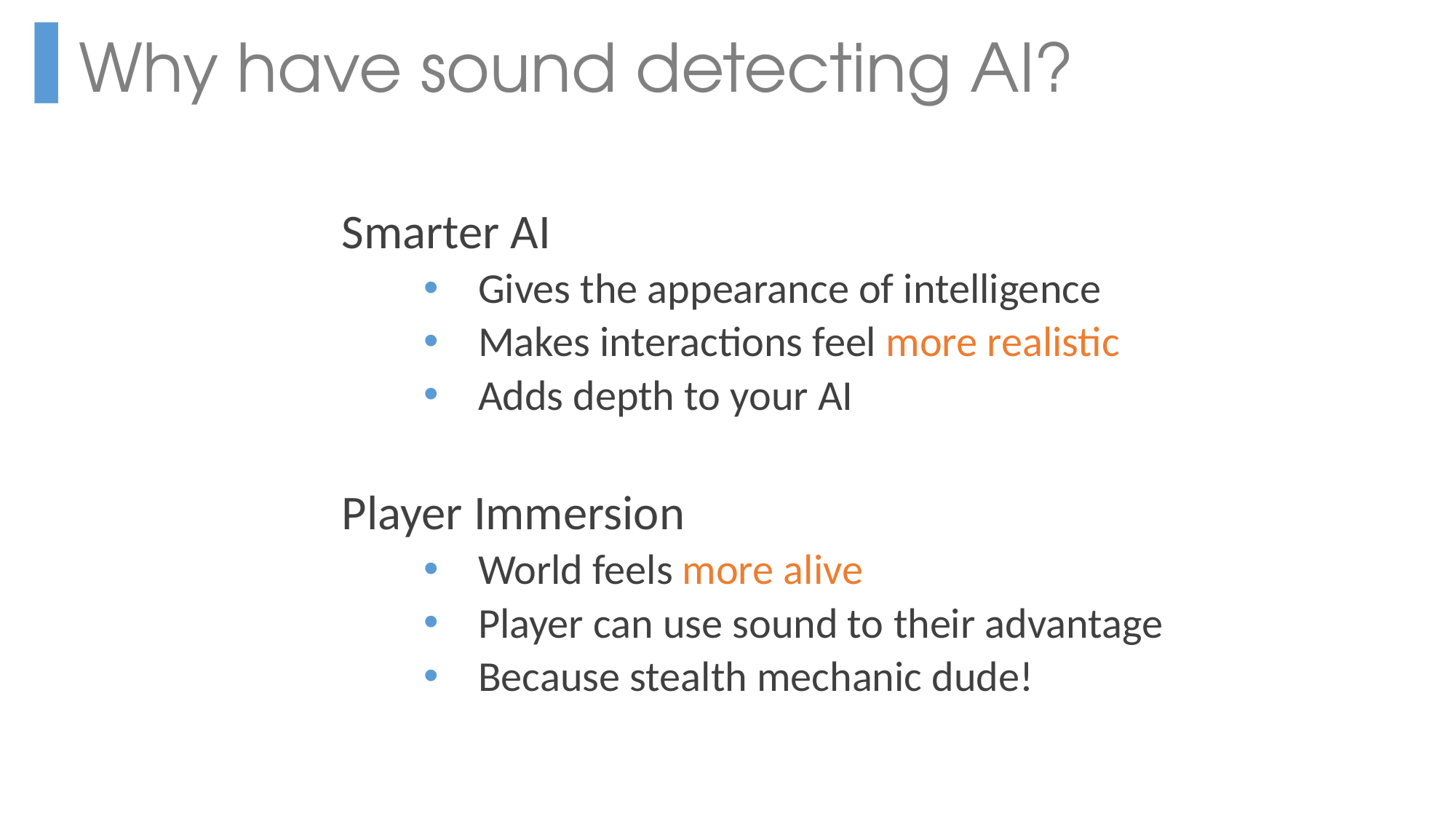

Why have sound detecting AI?
Smarter AI
Gives the appearance of intelligence
Makes interactions feel more realistic
Adds depth to your AI

Player Immersion
World feels more alive
Player can use sound to their advantage
Because stealth mechanic dude!